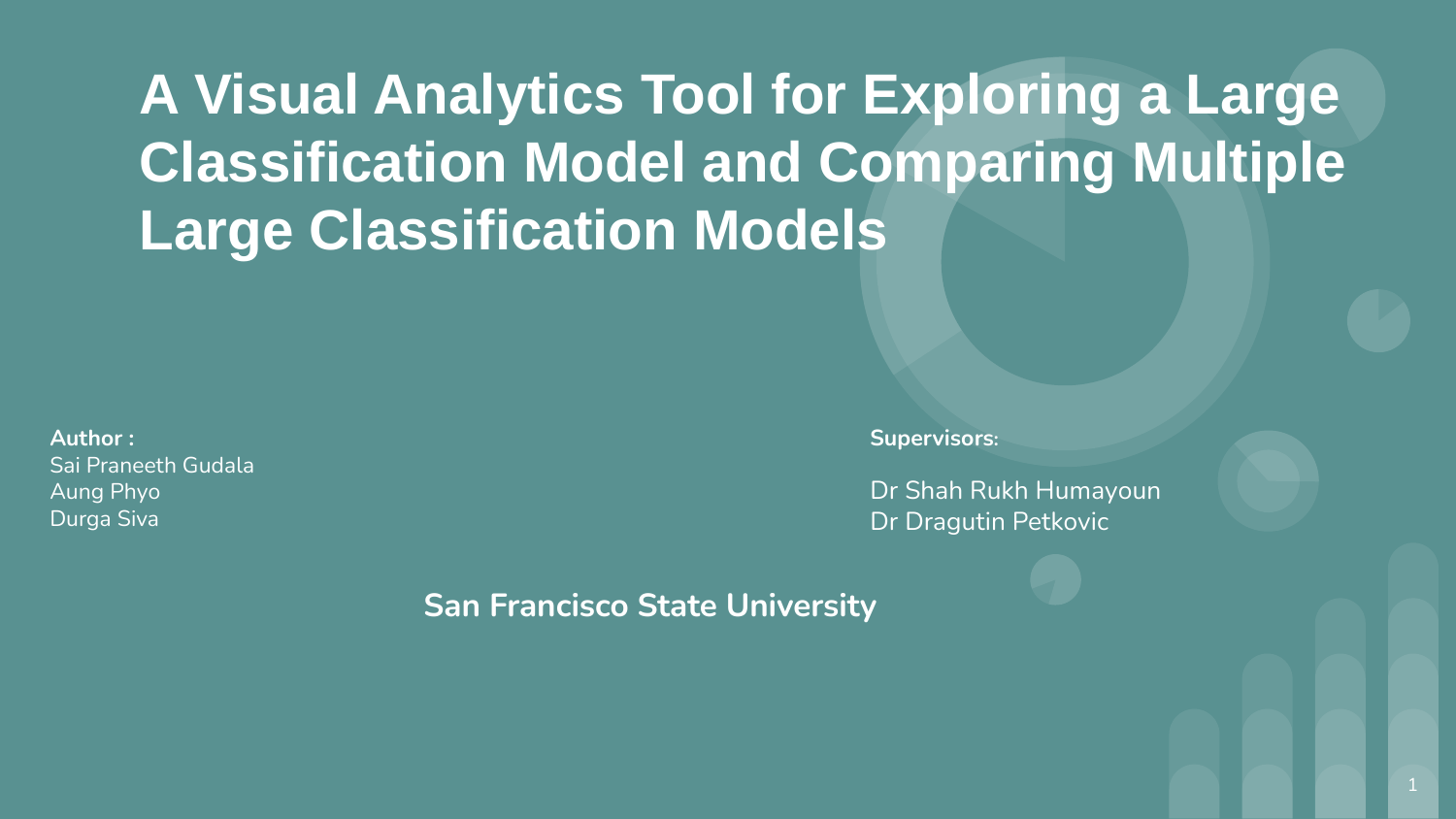

# A Visual Analytics Tool for Exploring a Large Classification Model and Comparing Multiple Large Classification Models
Author :
Sai Praneeth Gudala
Aung Phyo
Durga Siva

Supervisors:
Dr Shah Rukh Humayoun
Dr Dragutin Petkovic

San Francisco State University
1